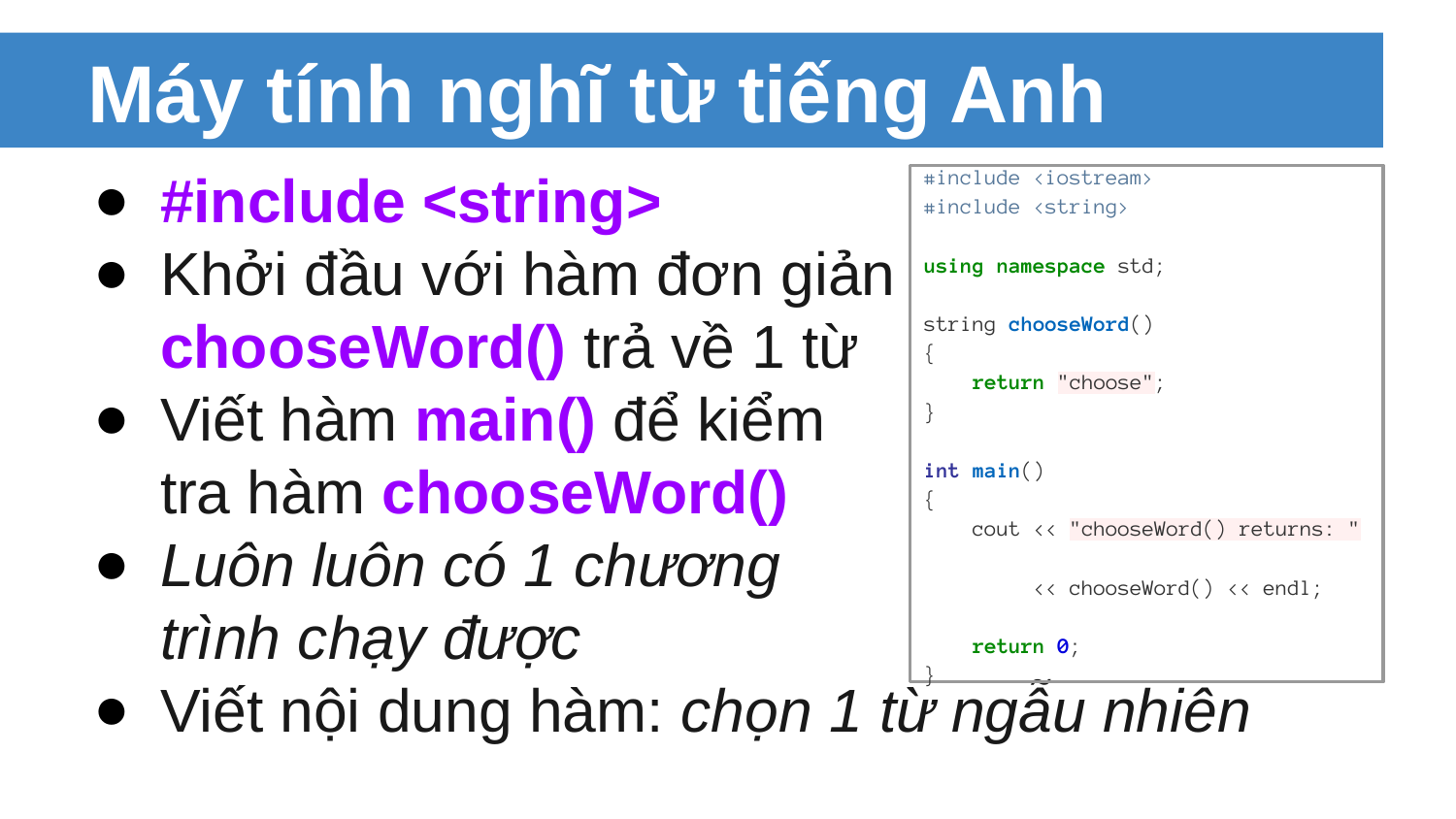

# Máy tính nghĩ từ tiếng Anh
#include <string>
Khởi đầu với hàm đơn giản
chooseWord() trả về 1 từ
Viết hàm main() để kiểm
tra hàm chooseWord()
Luôn luôn có 1 chương
trình chạy được
Viết nội dung hàm: chọn 1 từ ngẫu nhiên
#include <iostream>
#include <string>
using namespace std;
string chooseWord()
{
    return "choose";
}
int main()
{
    cout << "chooseWord() returns: "
         << chooseWord() << endl;
    return 0;
}